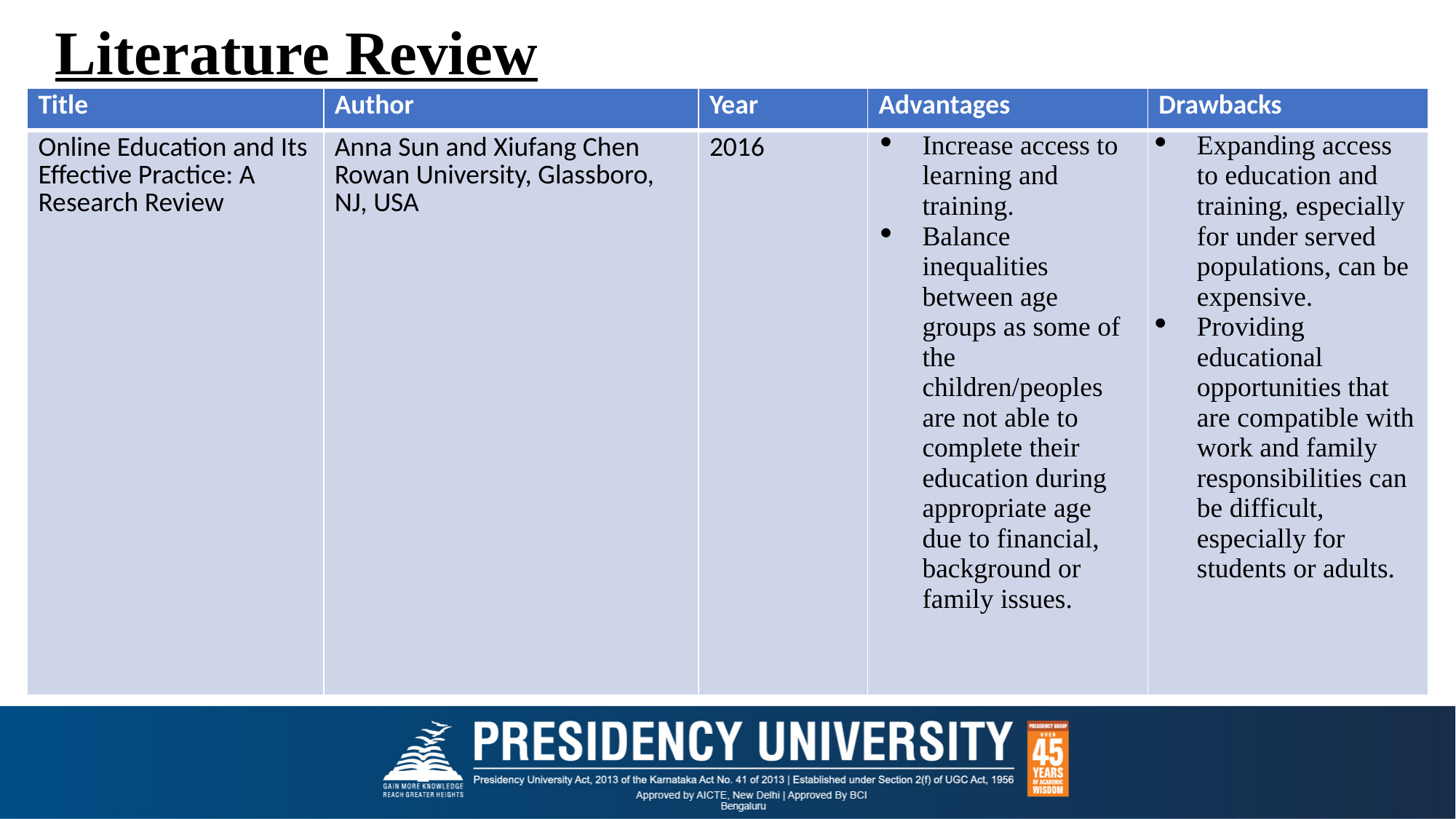

# Literature Review
| Title | Author | Year | Advantages | Drawbacks |
| --- | --- | --- | --- | --- |
| Online Education and Its Effective Practice: A Research Review | Anna Sun and Xiufang Chen Rowan University, Glassboro, NJ, USA | 2016 | Increase access to learning and training. Balance inequalities between age groups as some of the children/peoples are not able to complete their education during appropriate age due to financial, background or family issues. | Expanding access to education and training, especially for under served populations, can be expensive. Providing educational opportunities that are compatible with work and family responsibilities can be difficult, especially for students or adults. |